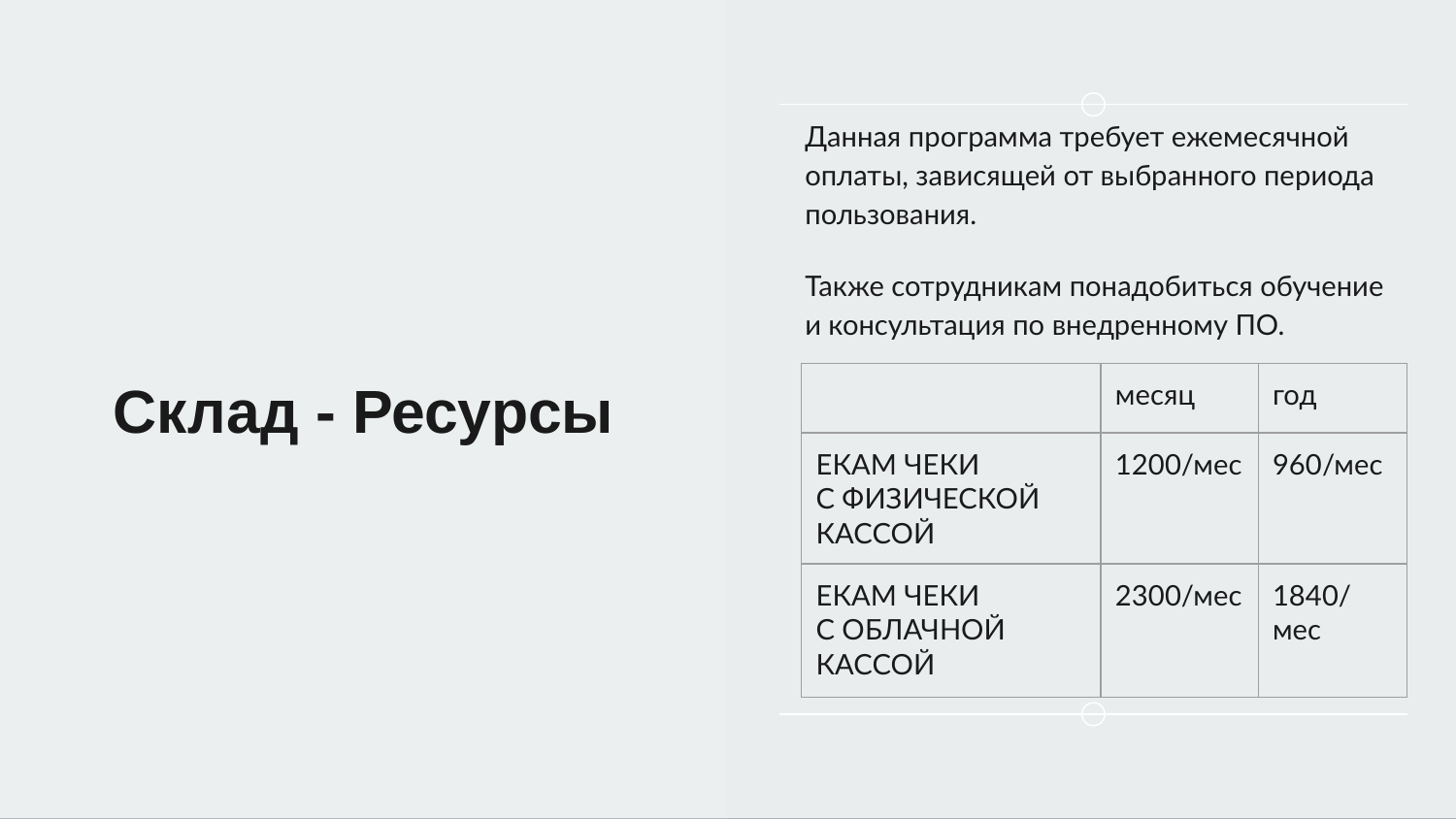

Данная программа требует ежемесячной оплаты, зависящей от выбранного периода пользования.
Также сотрудникам понадобиться обучение и консультация по внедренному ПО.

# Склад - Ресурсы
|  | месяц | год |
| --- | --- | --- |
| ЕКАМ ЧЕКИ С ФИЗИЧЕСКОЙ КАССОЙ | 1200/мес | 960/мес |
| ЕКАМ ЧЕКИ С ОБЛАЧНОЙ КАССОЙ | 2300/мес | 1840/мес |